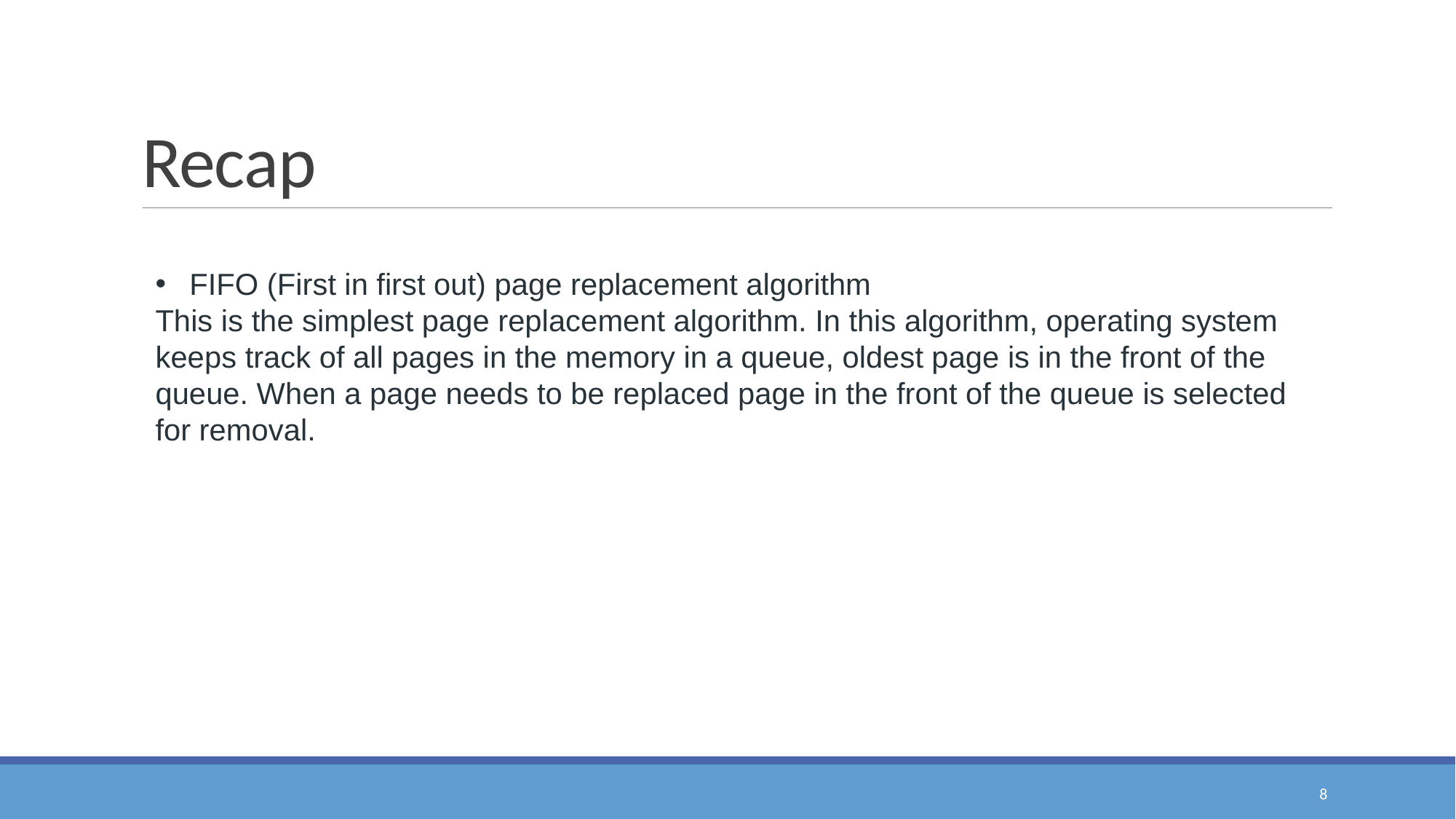

# Recap
FIFO (First in first out) page replacement algorithm
This is the simplest page replacement algorithm. In this algorithm, operating system keeps track of all pages in the memory in a queue, oldest page is in the front of the queue. When a page needs to be replaced page in the front of the queue is selected for removal.

8